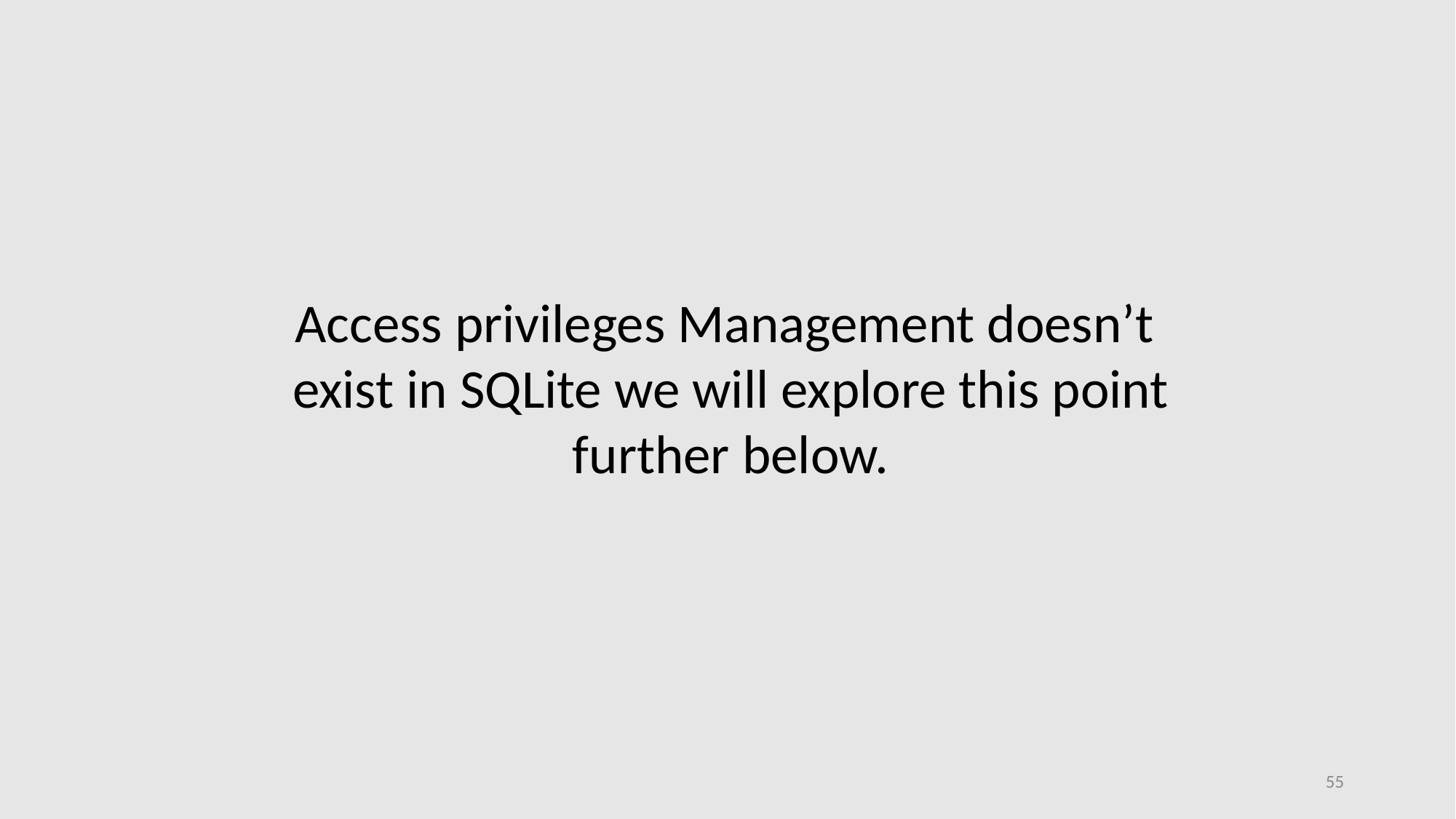

Access privileges Management doesn’t
exist in SQLite we will explore this point
further below.
55